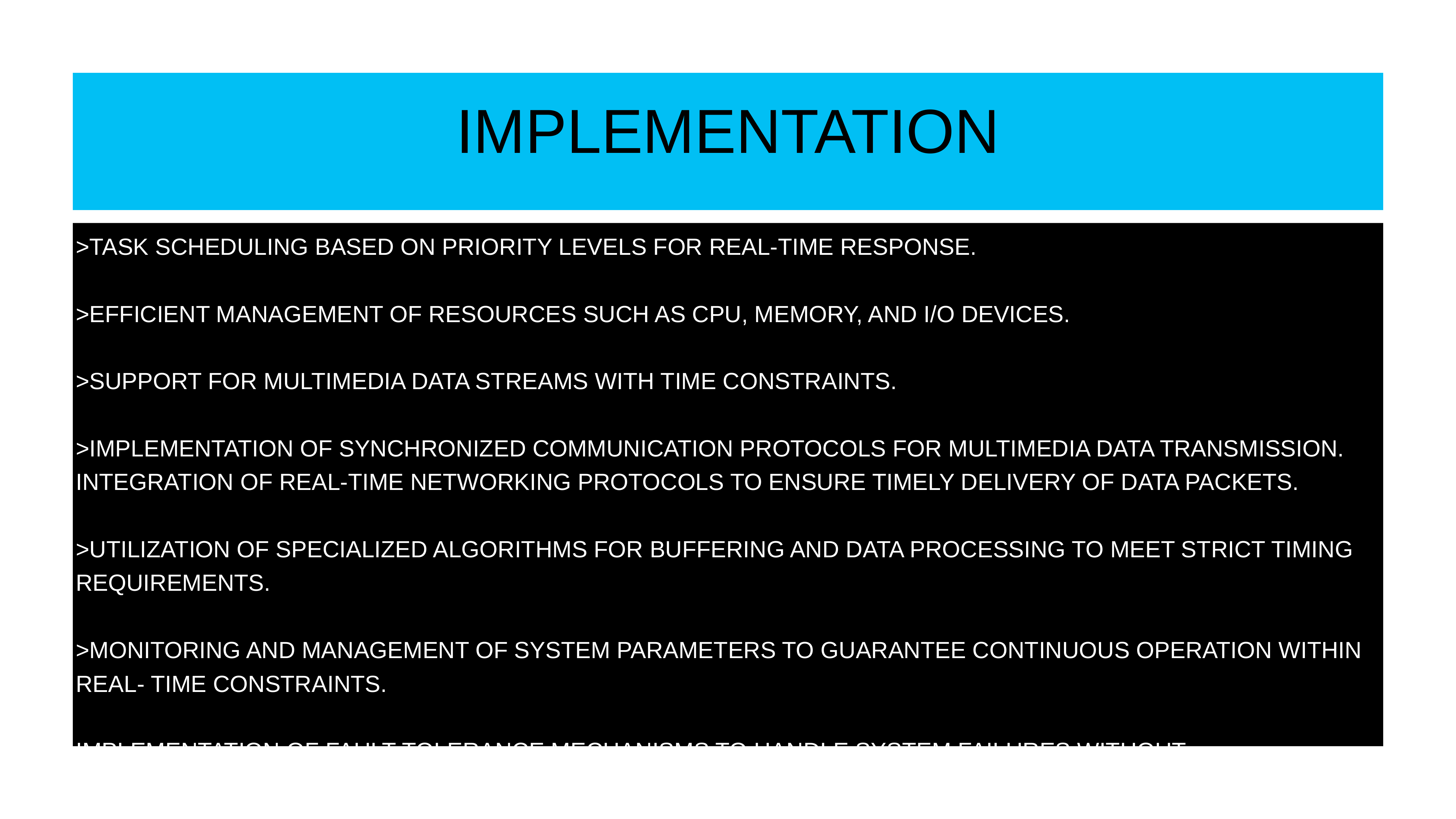

# Implementation
>TASK SCHEDULING BASED ON PRIORITY LEVELS FOR REAL-TIME RESPONSE.

>Efficient management of resources such as CPU, memory, and I/O devices.

>Support for multimedia data streams with time constraints.

>Implementation of synchronized communication protocols for multimedia data transmission. Integration of real-time networking protocols to ensure timely delivery of data packets.

>Utilization of specialized algorithms for buffering and data processing to meet strict timing requirements.

>Monitoring and management of system parameters to guarantee continuous operation within real- time constraints.

Implementation of fault tolerance mechanisms to handle system failures without compromising real-time performance.